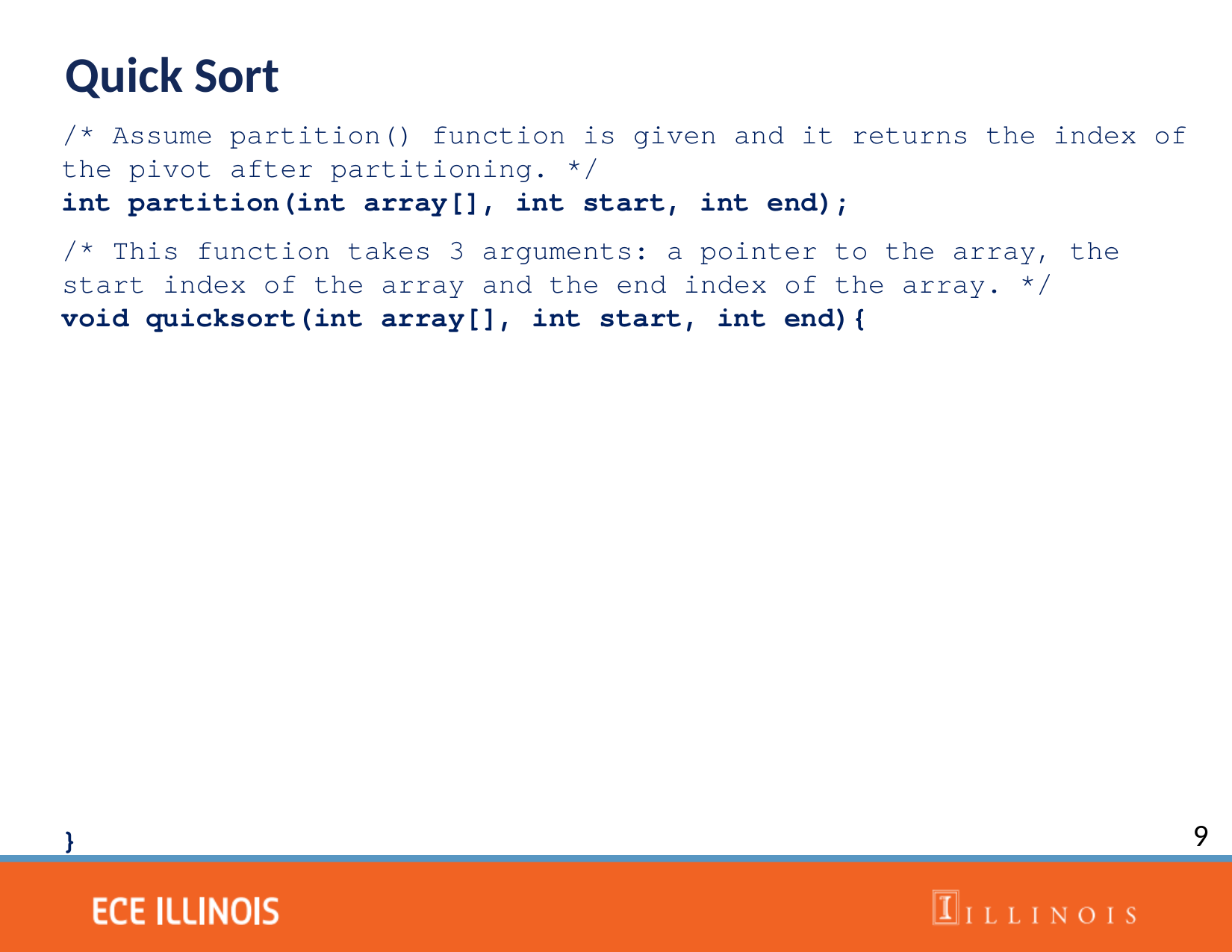

Quick Sort
/* Assume partition() function is given and it returns the index of the pivot after partitioning. */
int partition(int array[], int start, int end);

/* This function takes 3 arguments: a pointer to the array, the start index of the array and the end index of the array. */
void quicksort(int array[], int start, int end){

}
9